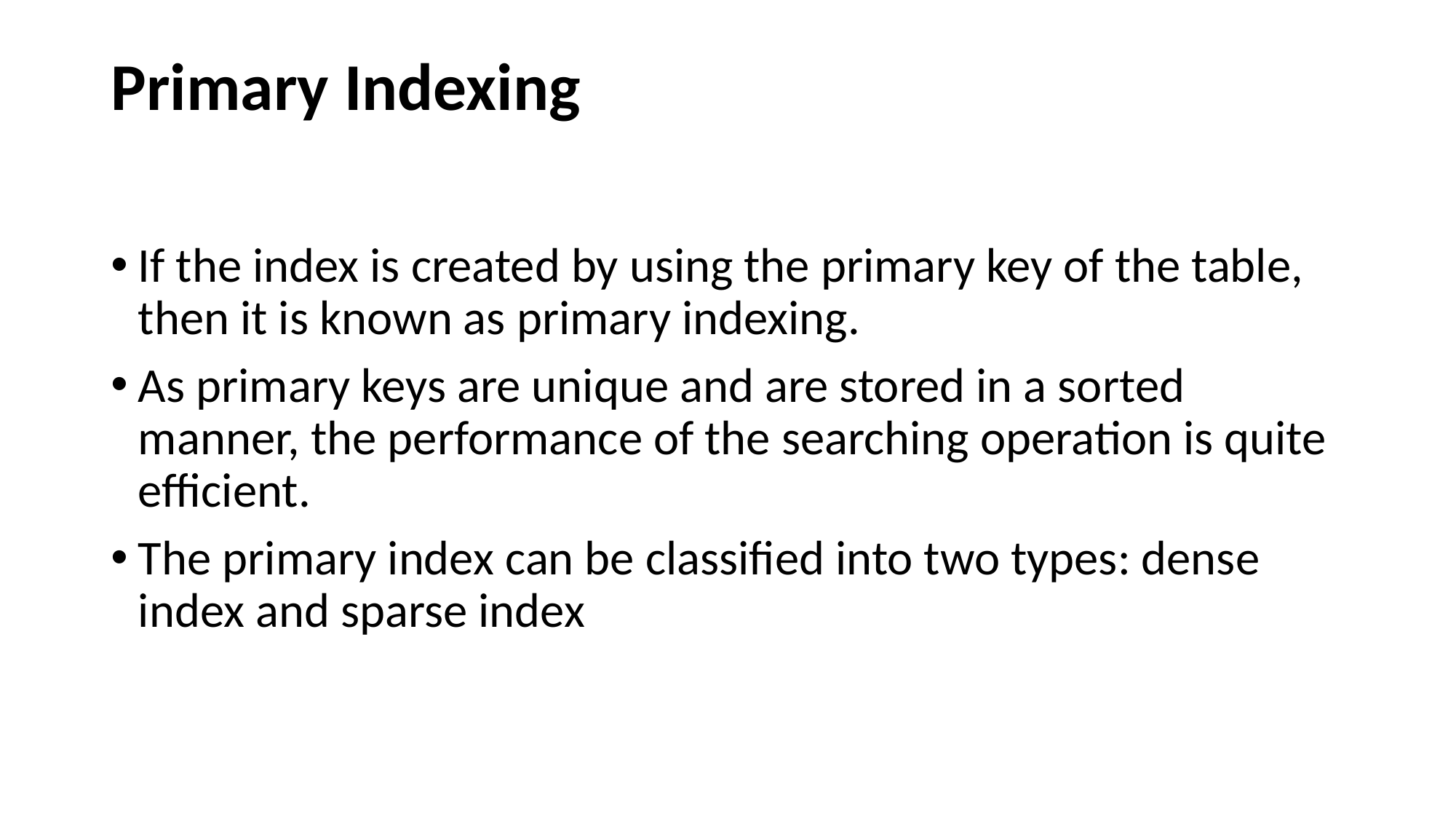

# Primary Indexing

If the index is created by using the primary key of the table, then it is known as primary indexing.
As primary keys are unique and are stored in a sorted manner, the performance of the searching operation is quite efficient.
The primary index can be classified into two types: dense index and sparse index